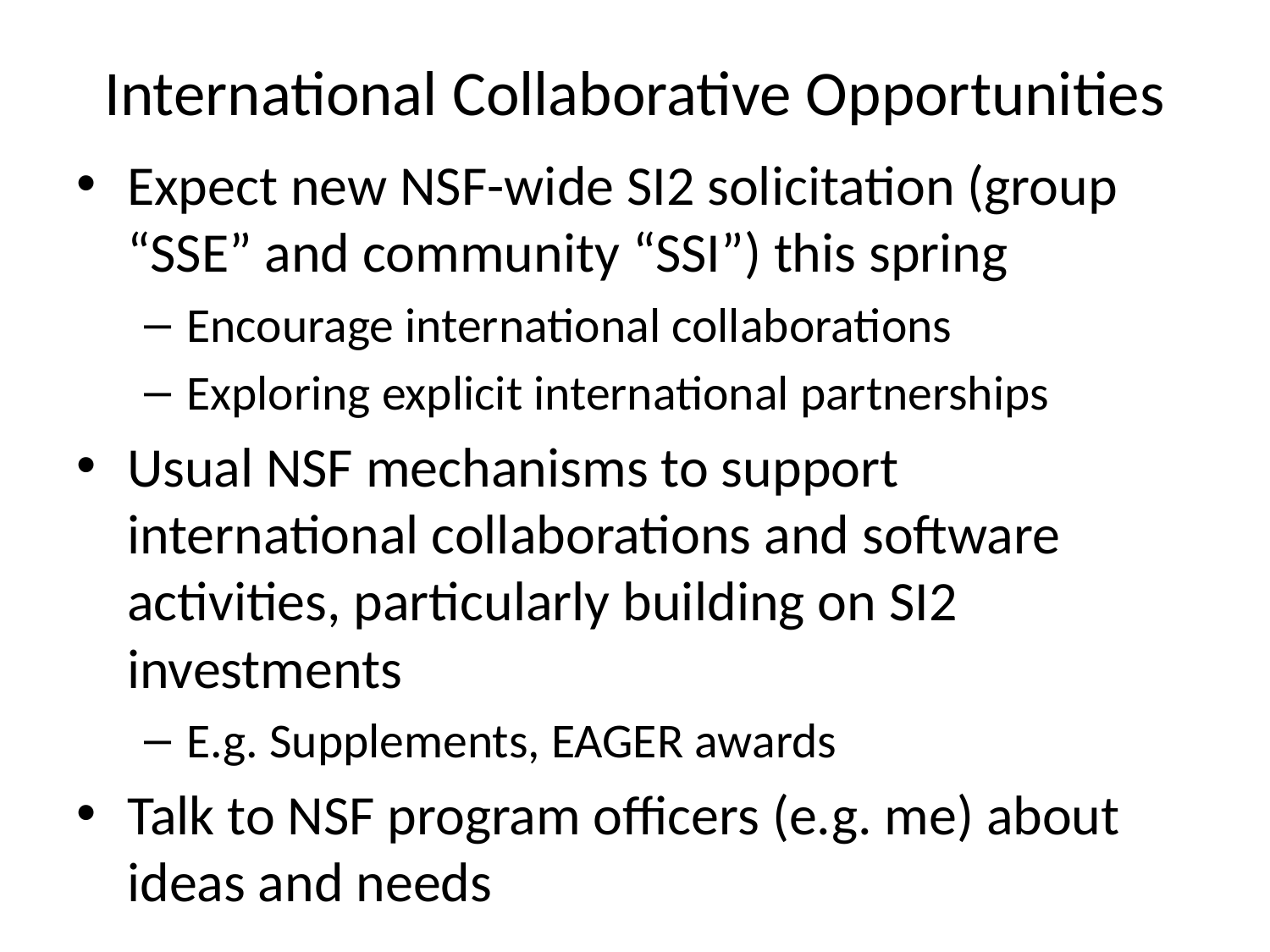

# International Collaborative Opportunities
Expect new NSF-wide SI2 solicitation (group “SSE” and community “SSI”) this spring
Encourage international collaborations
Exploring explicit international partnerships
Usual NSF mechanisms to support international collaborations and software activities, particularly building on SI2 investments
E.g. Supplements, EAGER awards
Talk to NSF program officers (e.g. me) about ideas and needs